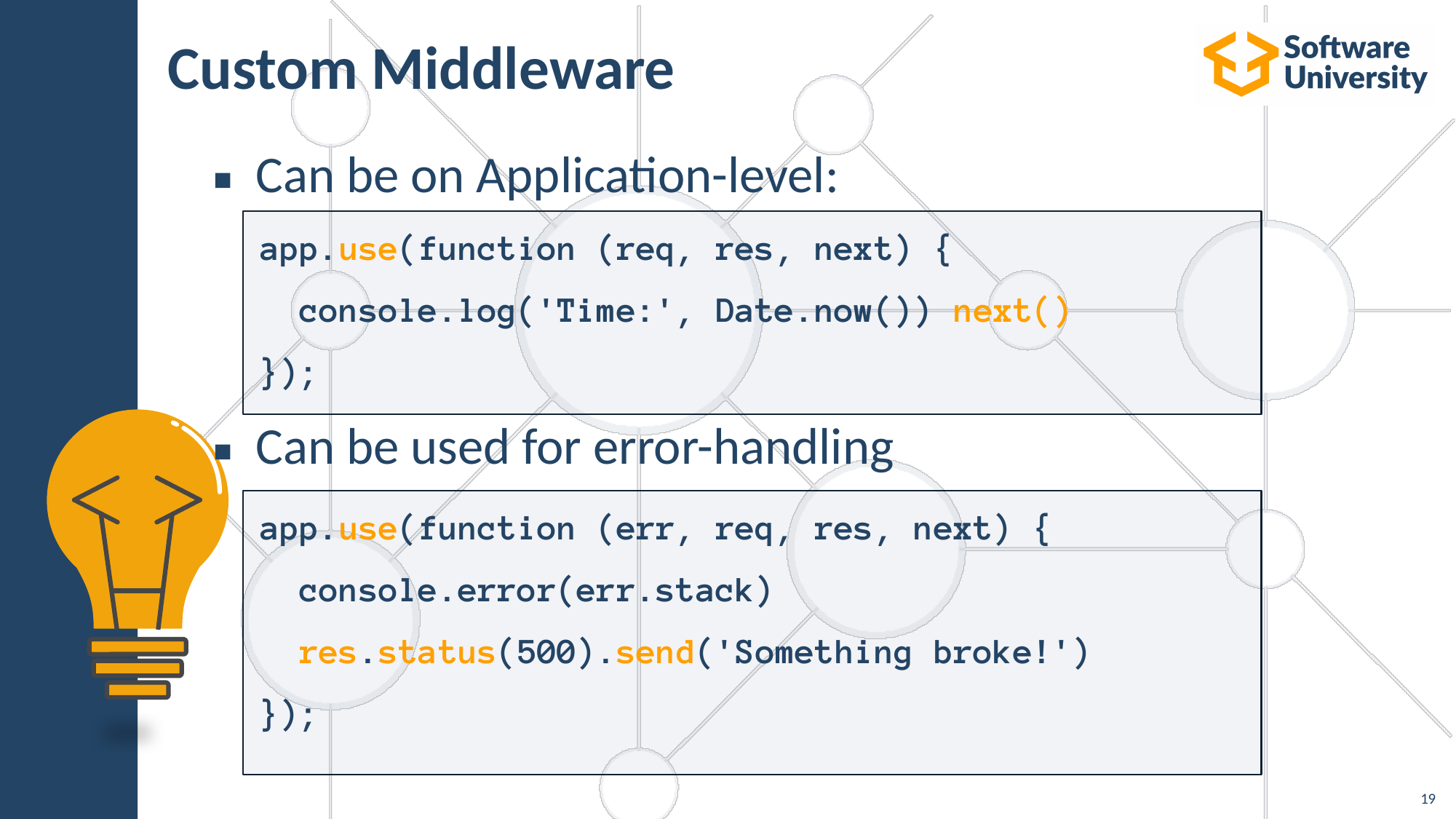

# Custom Middleware
Can be on Application-level:

Can be used for error-handling
app.use(function (req, res, next) {
  console.log('Time:', Date.now()) next()
});
app.use(function (err, req, res, next) {
  console.error(err.stack)
  res.status(500).send('Something broke!')
});
19